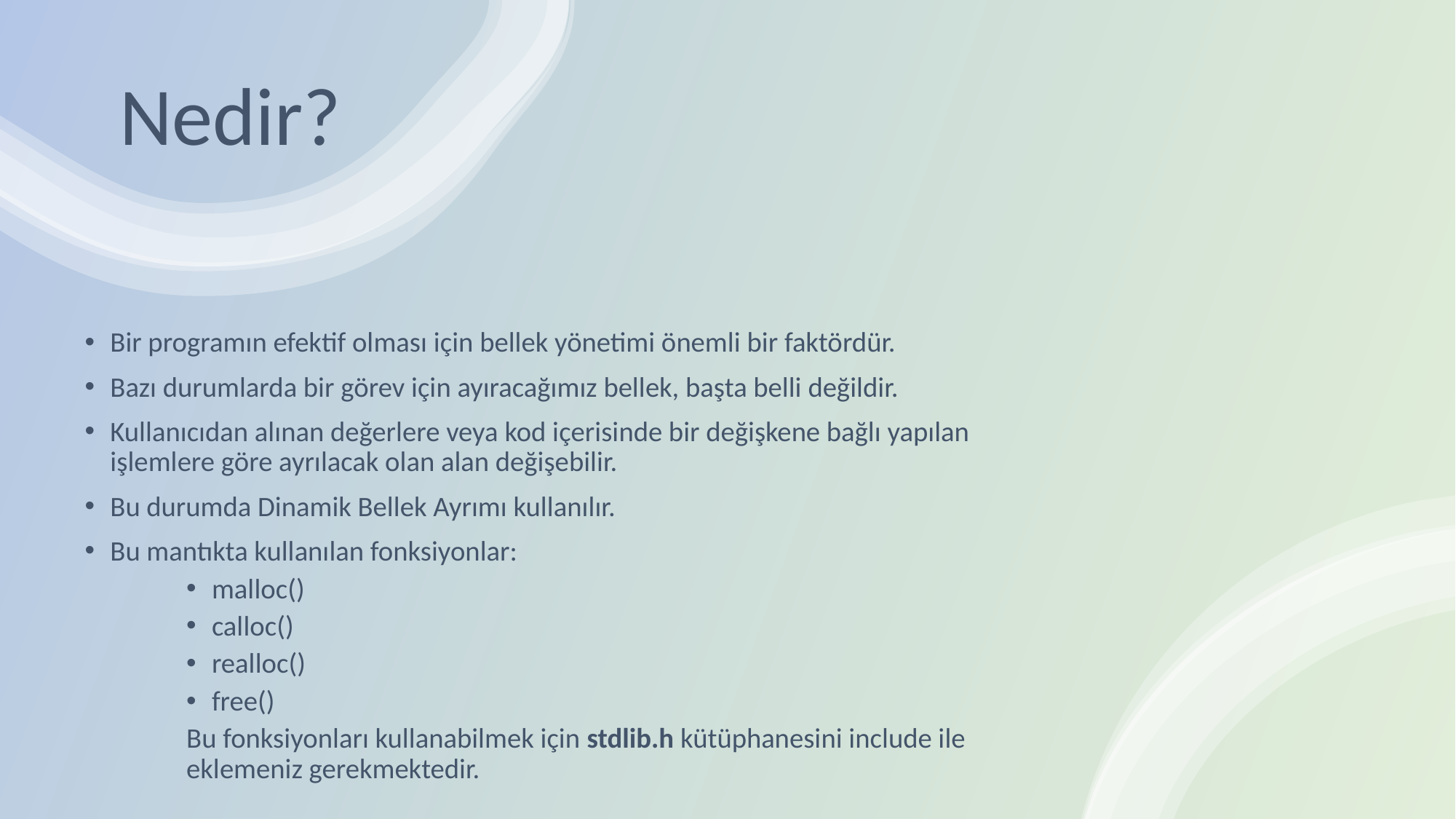

# Nedir?
Bir programın efektif olması için bellek yönetimi önemli bir faktördür.
Bazı durumlarda bir görev için ayıracağımız bellek, başta belli değildir.
Kullanıcıdan alınan değerlere veya kod içerisinde bir değişkene bağlı yapılan işlemlere göre ayrılacak olan alan değişebilir.
Bu durumda Dinamik Bellek Ayrımı kullanılır.
Bu mantıkta kullanılan fonksiyonlar:
malloc()
calloc()
realloc()
free()
Bu fonksiyonları kullanabilmek için stdlib.h kütüphanesini include ile eklemeniz gerekmektedir.